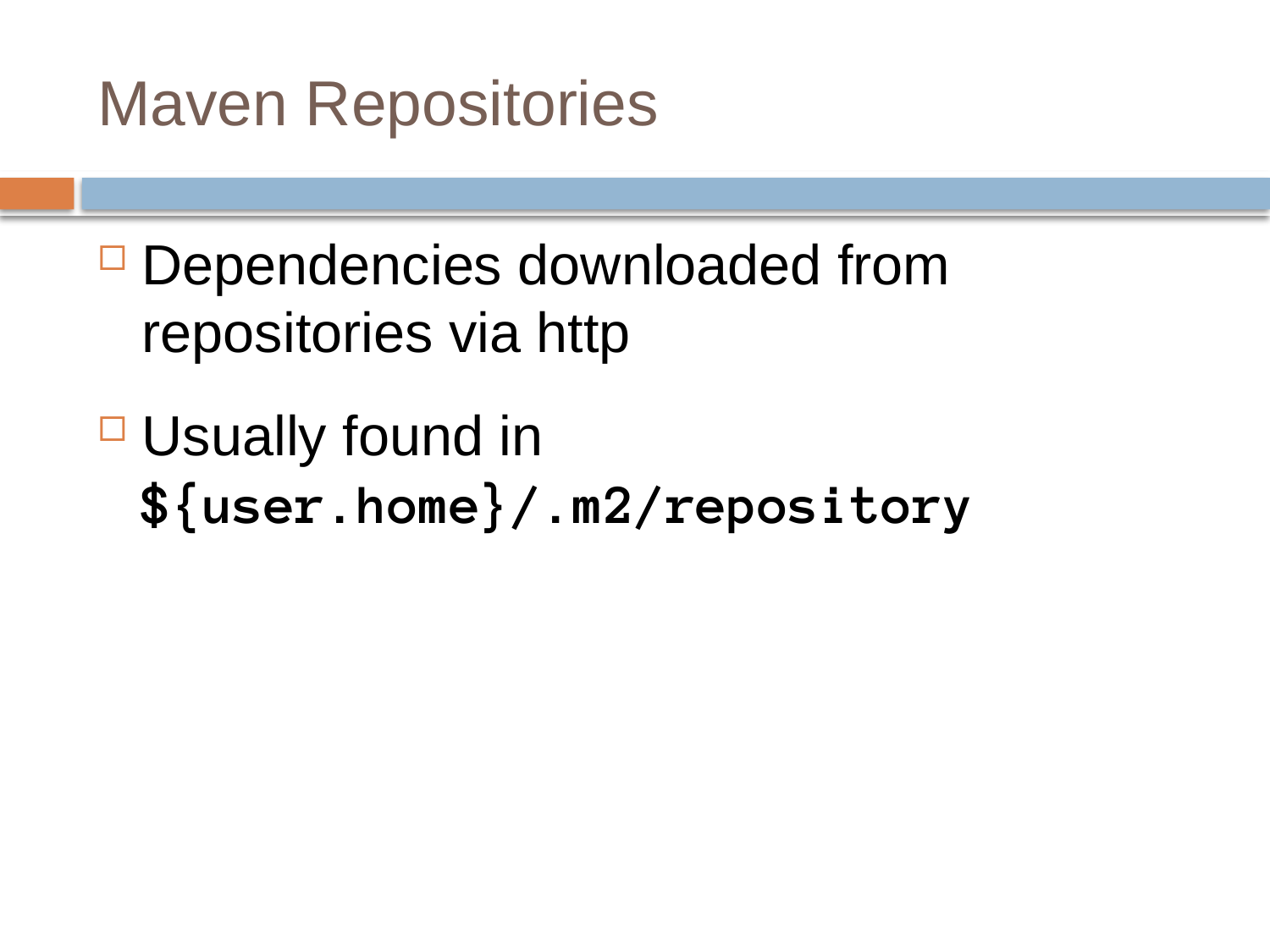

# Maven Repositories
Dependencies downloaded from repositories via http
Usually found in ${user.home}/.m2/repository